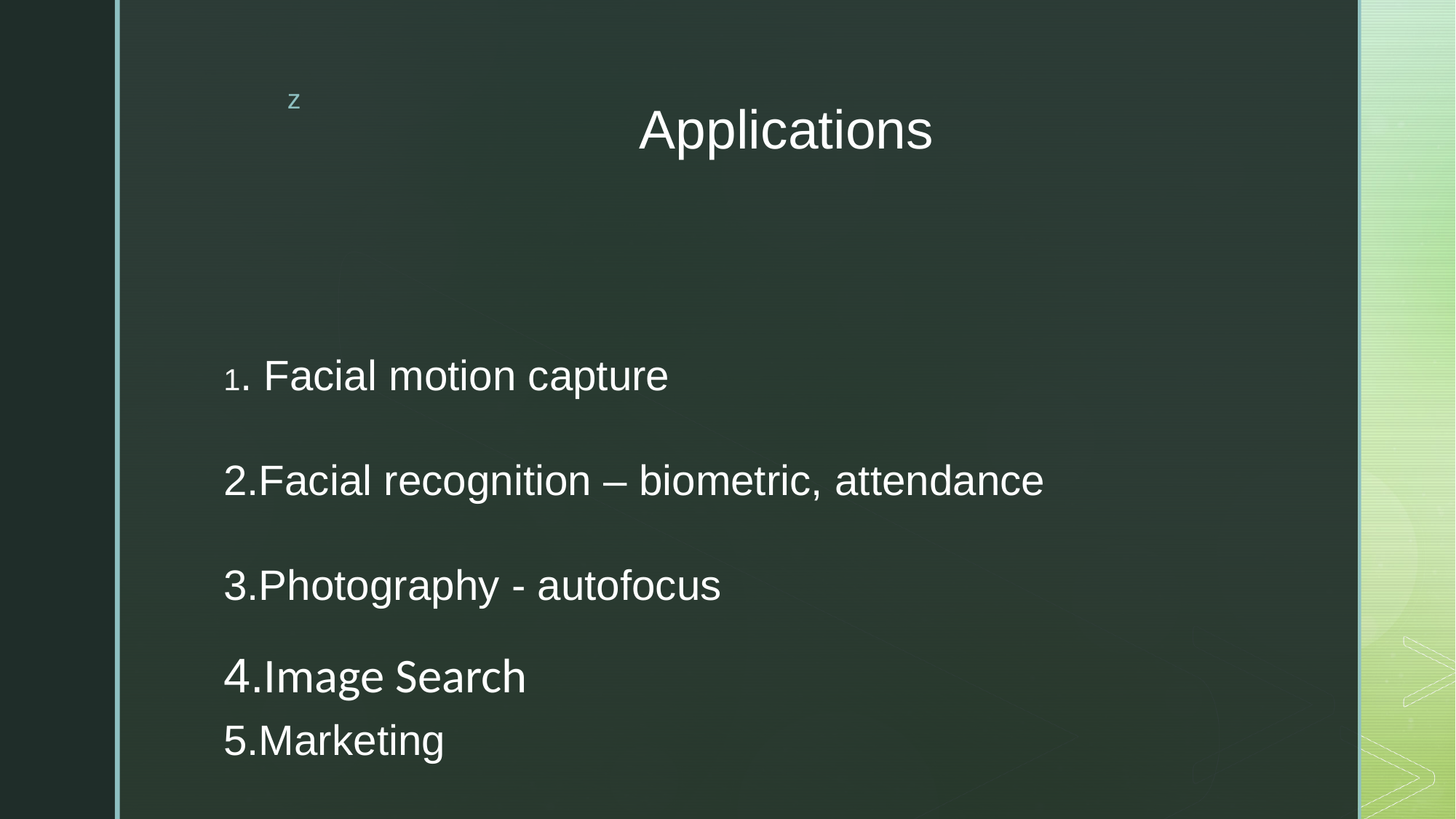

# Applications
1. Facial motion capture
2.Facial recognition – biometric, attendance
3.Photography - autofocus
4.Image Search
5.Marketing